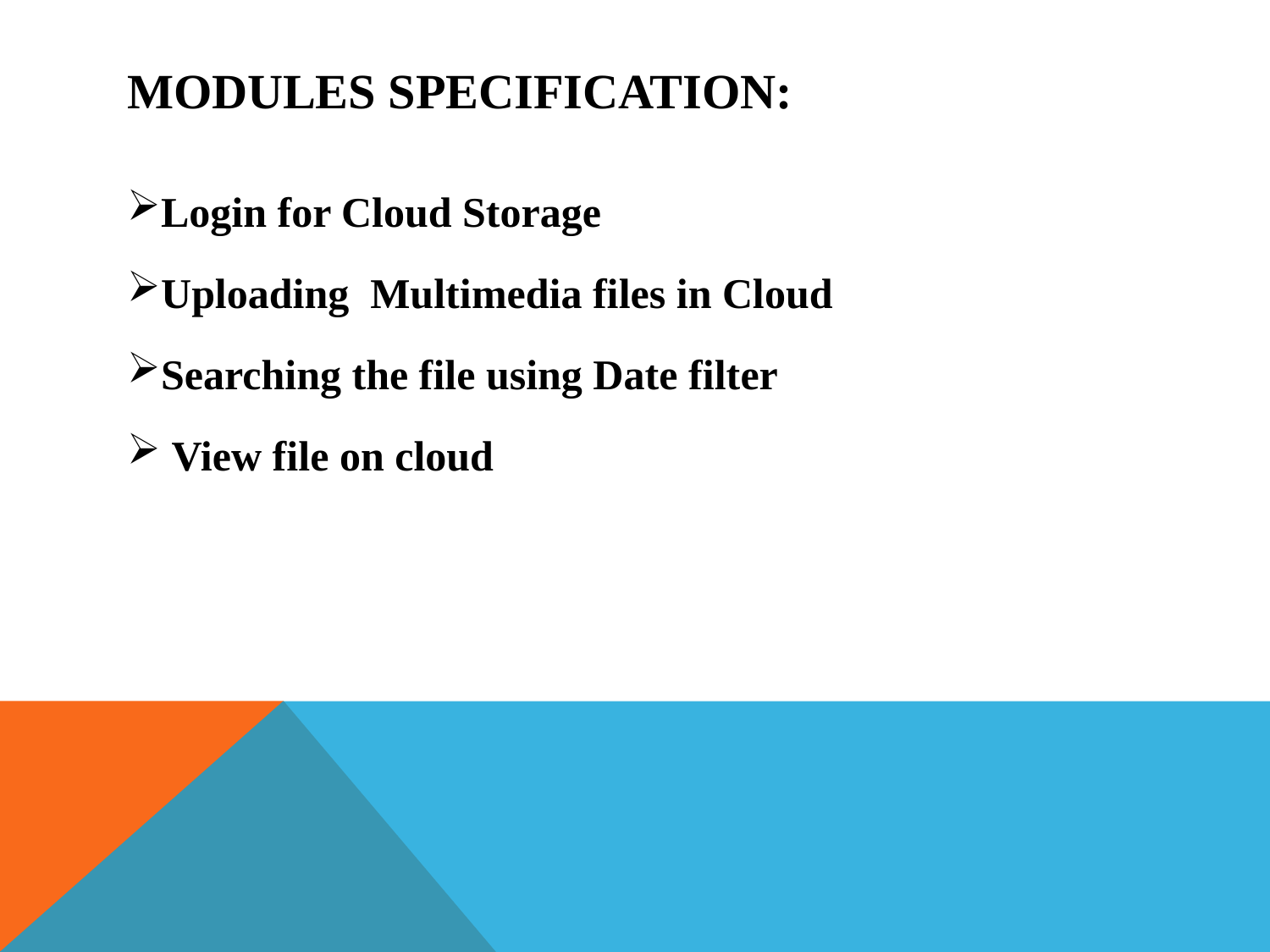

# Modules Specification:
Login for Cloud Storage
Uploading  Multimedia files in Cloud
Searching the file using Date filter
 View file on cloud